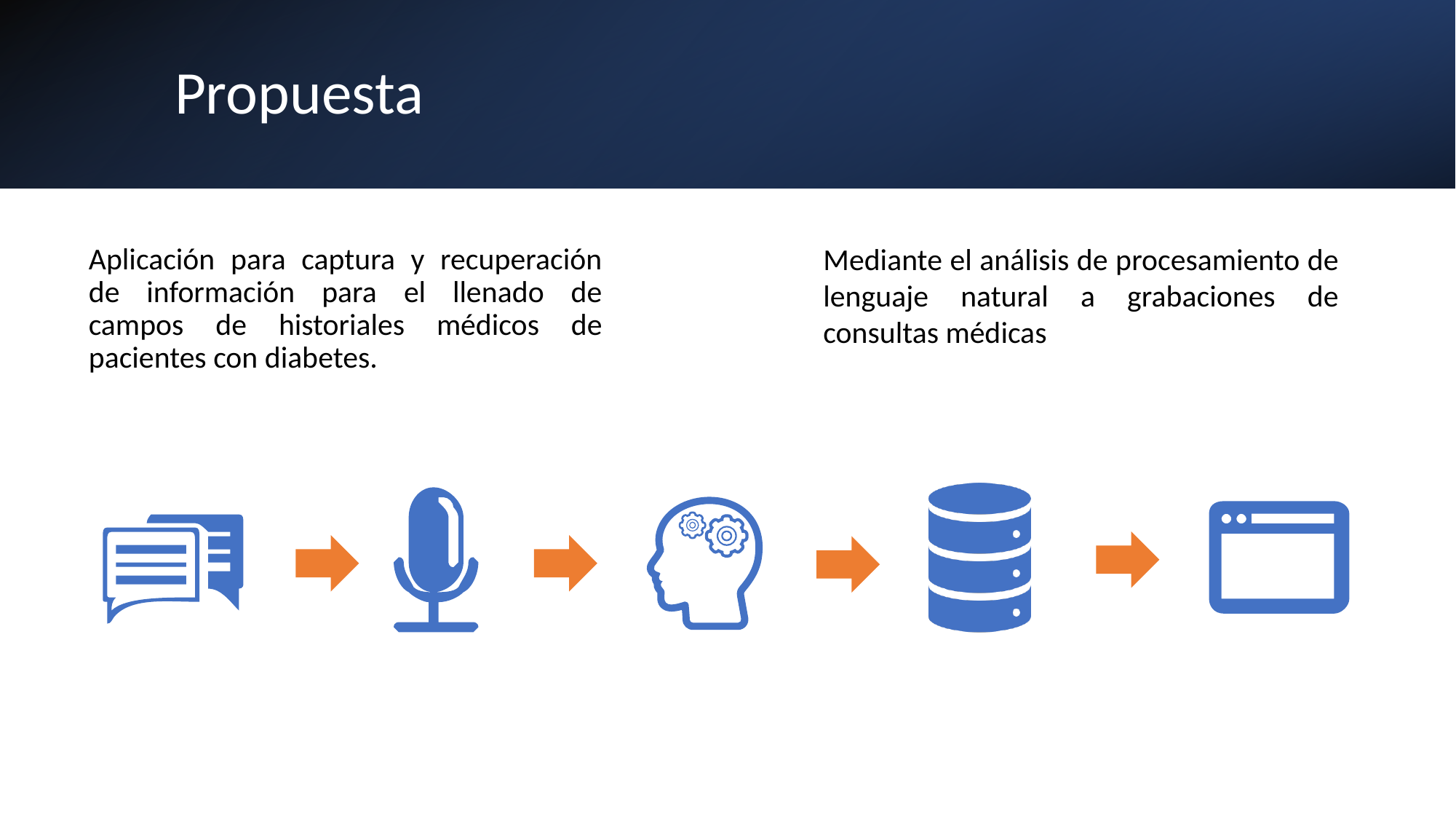

# Propuesta

Aplicación para captura y recuperación de información para el llenado de campos de historiales médicos de pacientes con diabetes.

Mediante el análisis de procesamiento de lenguaje natural a grabaciones de consultas médicas